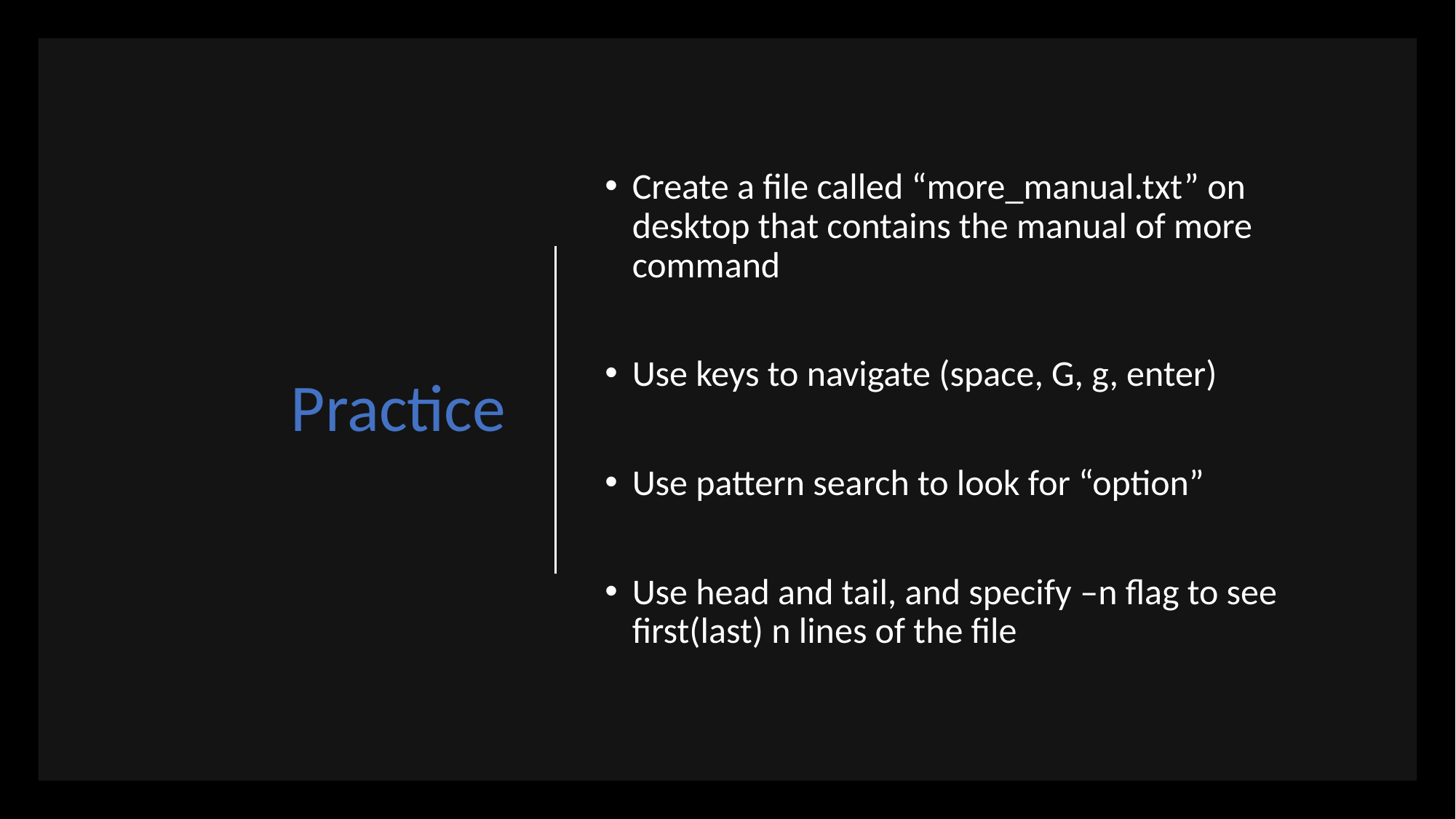

# Practice
Create a file called “more_manual.txt” on desktop that contains the manual of more command

Use keys to navigate (space, G, g, enter)

Use pattern search to look for “option”

Use head and tail, and specify –n flag to see first(last) n lines of the file